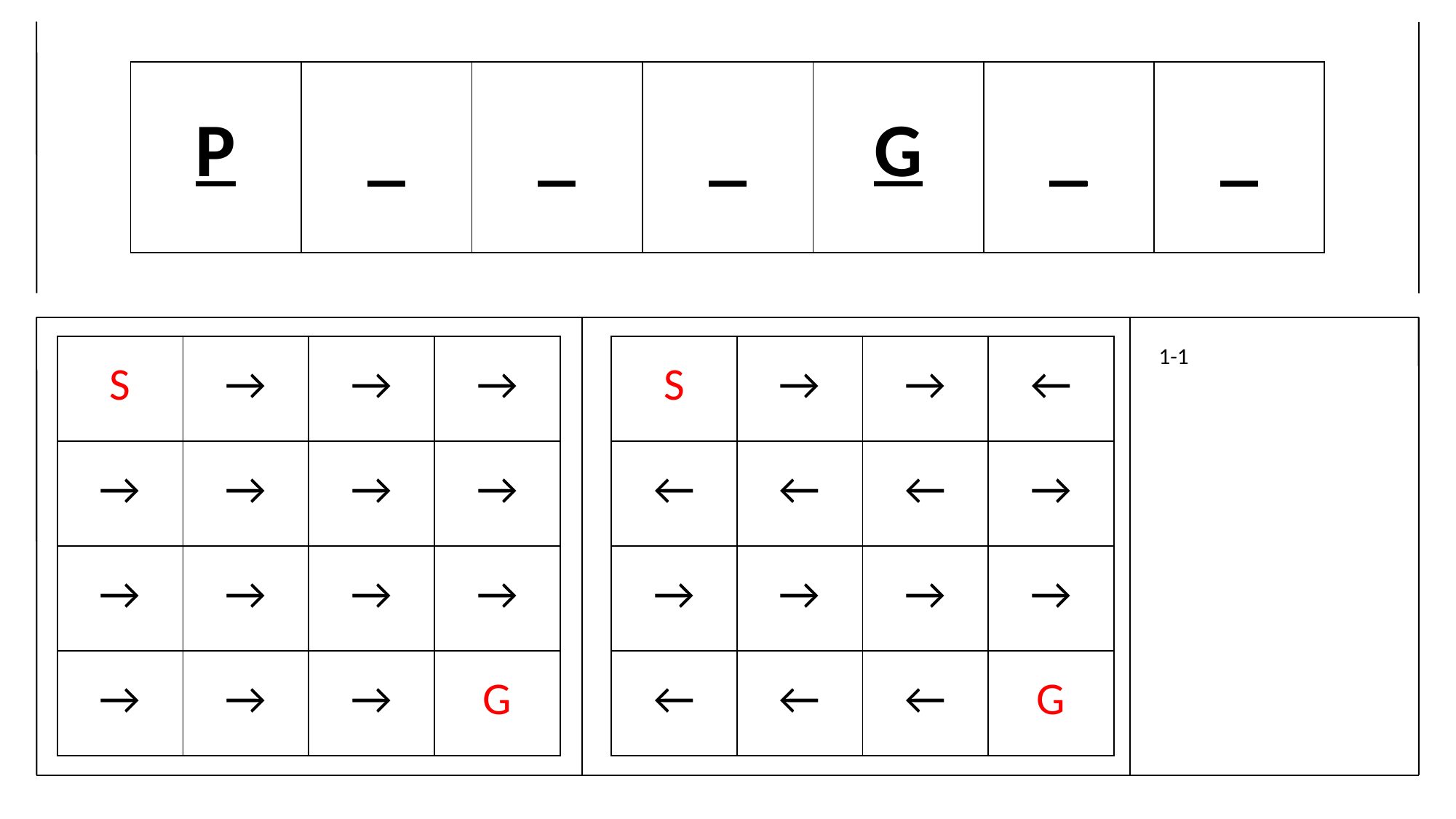

| P | \_ | \_ | \_ | G | \_ | \_ |
| --- | --- | --- | --- | --- | --- | --- |
| S | → | → | ← |
| --- | --- | --- | --- |
| ← | ← | ← | → |
| → | → | → | → |
| ← | ← | ← | G |
1-1

| S | → | → | → |
| --- | --- | --- | --- |
| → | → | → | → |
| → | → | → | → |
| → | → | → | G |